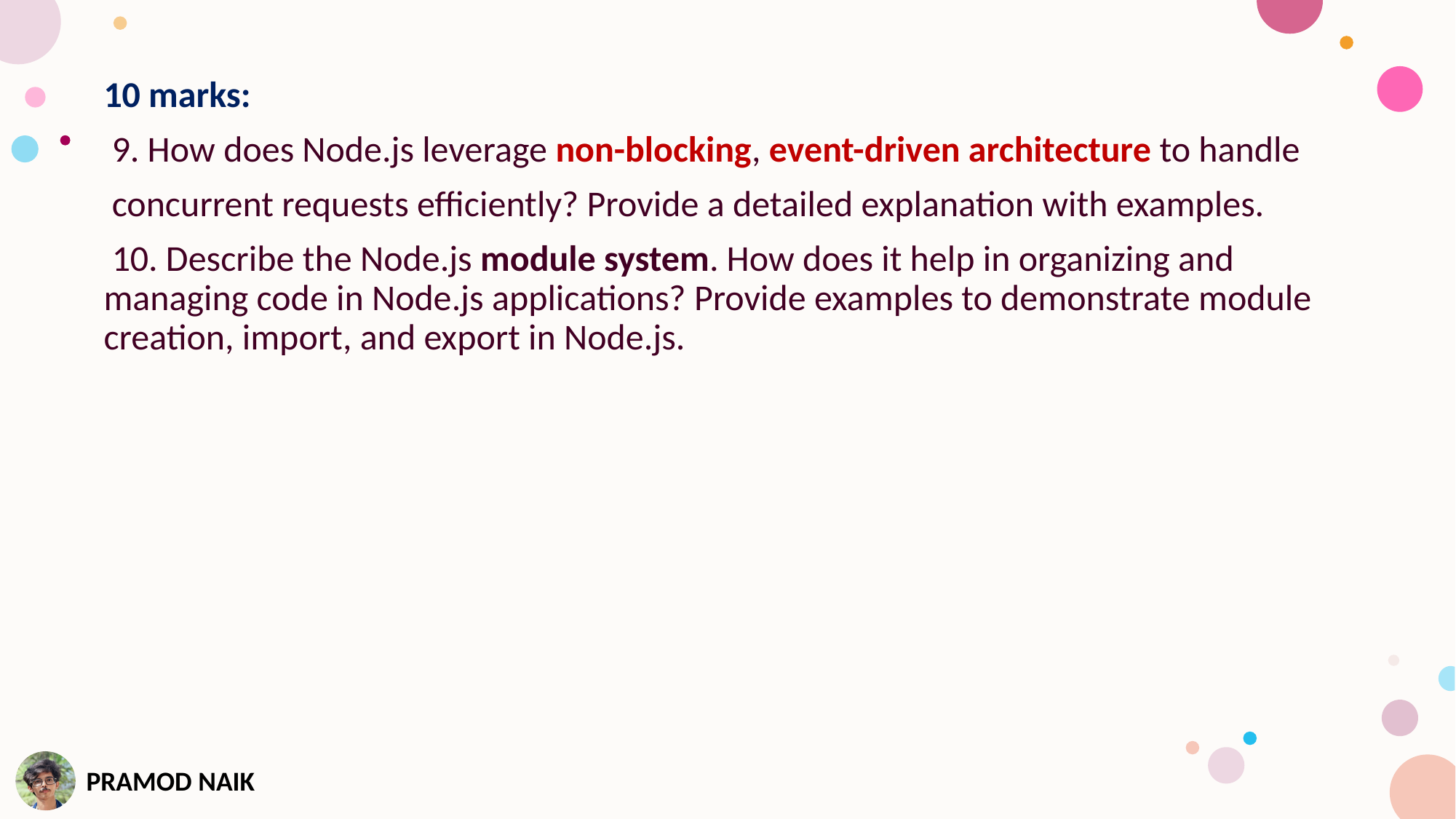

10 marks:
 9. How does Node.js leverage non-blocking, event-driven architecture to handle
 concurrent requests efficiently? Provide a detailed explanation with examples.
 10. Describe the Node.js module system. How does it help in organizing and managing code in Node.js applications? Provide examples to demonstrate module creation, import, and export in Node.js.